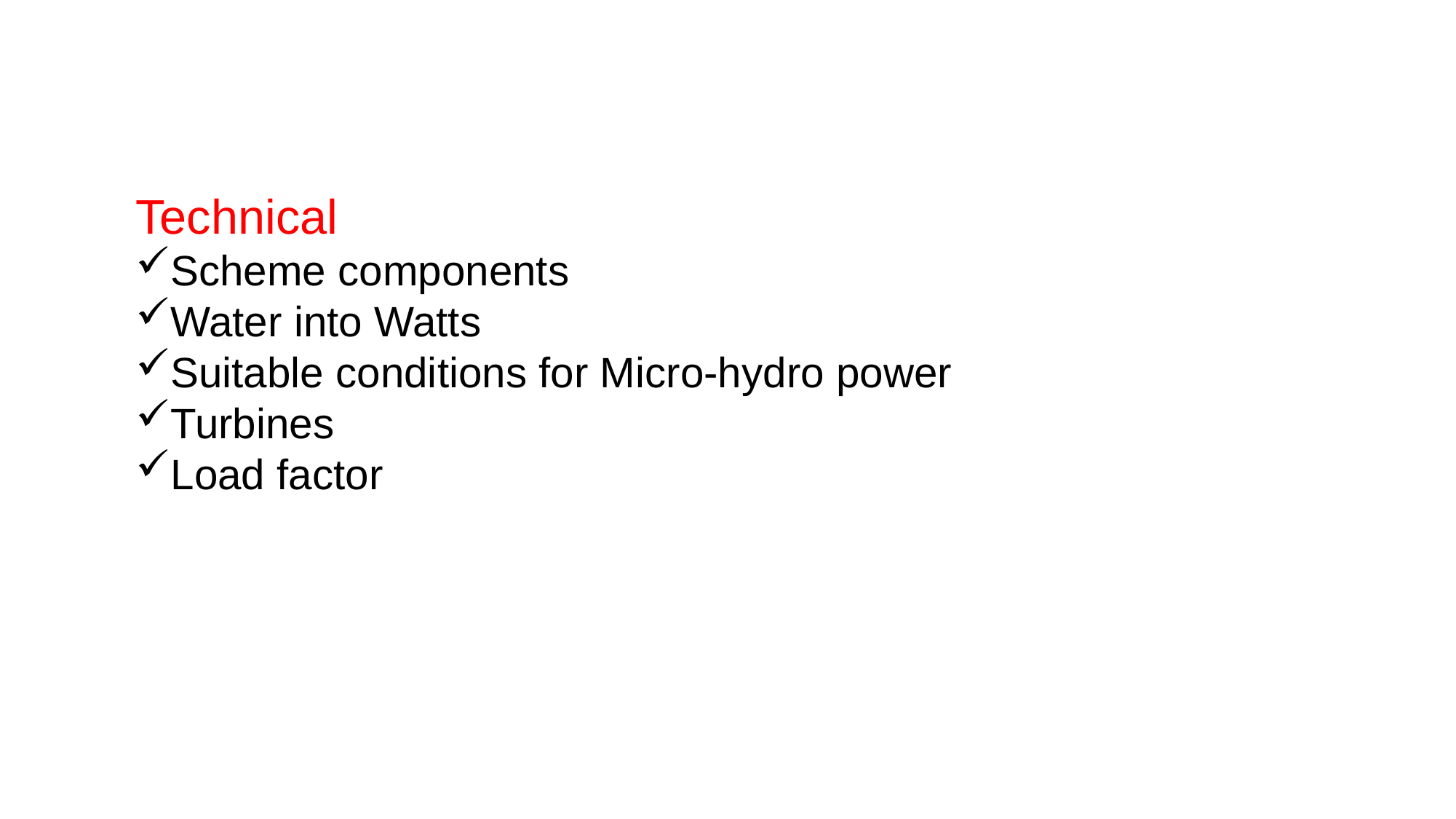

Technical
Scheme components
Water into Watts
Suitable conditions for Micro-hydro power
Turbines
Load factor